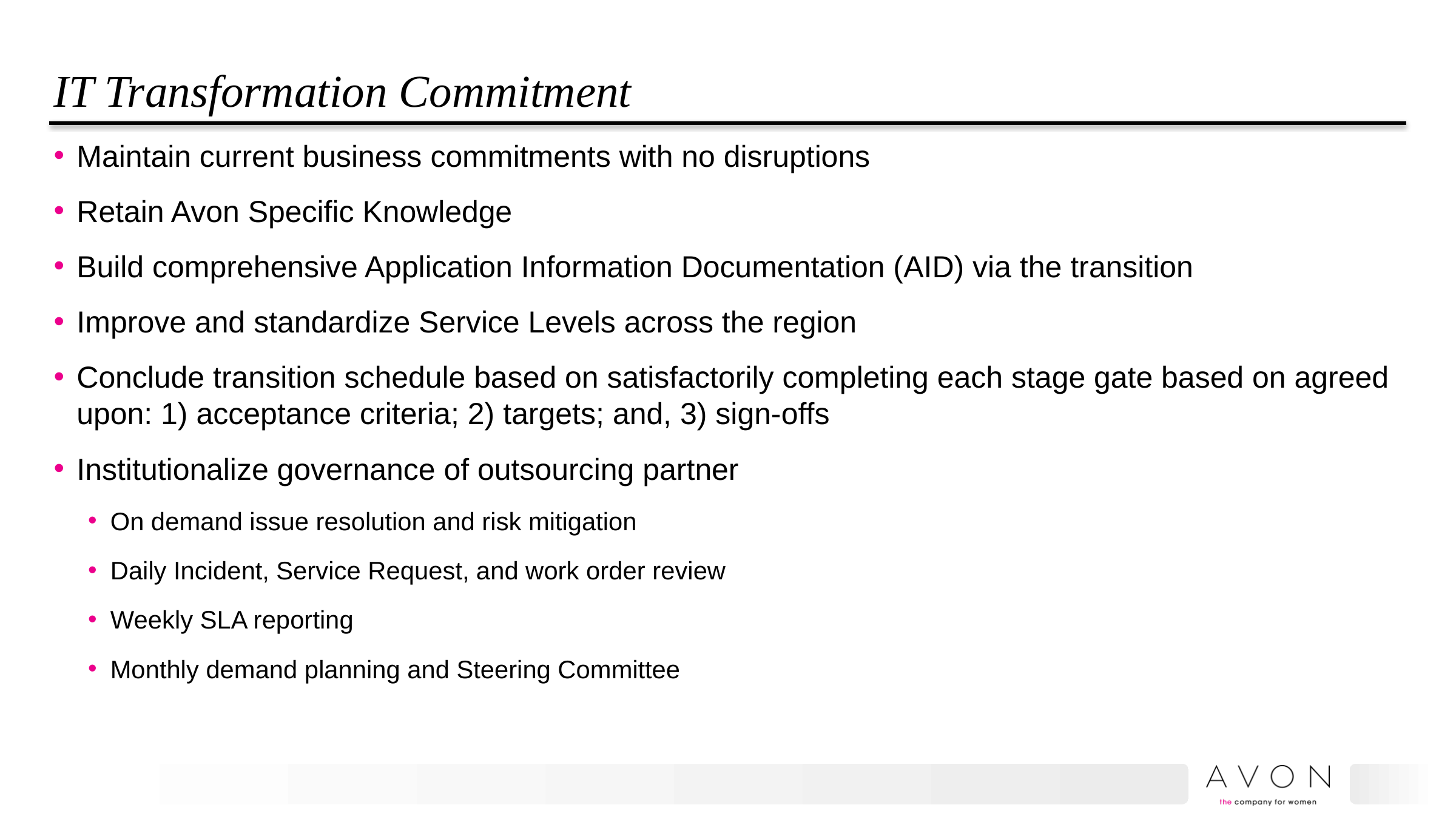

# IT Transformation Commitment
Maintain current business commitments with no disruptions
Retain Avon Specific Knowledge
Build comprehensive Application Information Documentation (AID) via the transition
Improve and standardize Service Levels across the region
Conclude transition schedule based on satisfactorily completing each stage gate based on agreed upon: 1) acceptance criteria; 2) targets; and, 3) sign-offs
Institutionalize governance of outsourcing partner
On demand issue resolution and risk mitigation
Daily Incident, Service Request, and work order review
Weekly SLA reporting
Monthly demand planning and Steering Committee